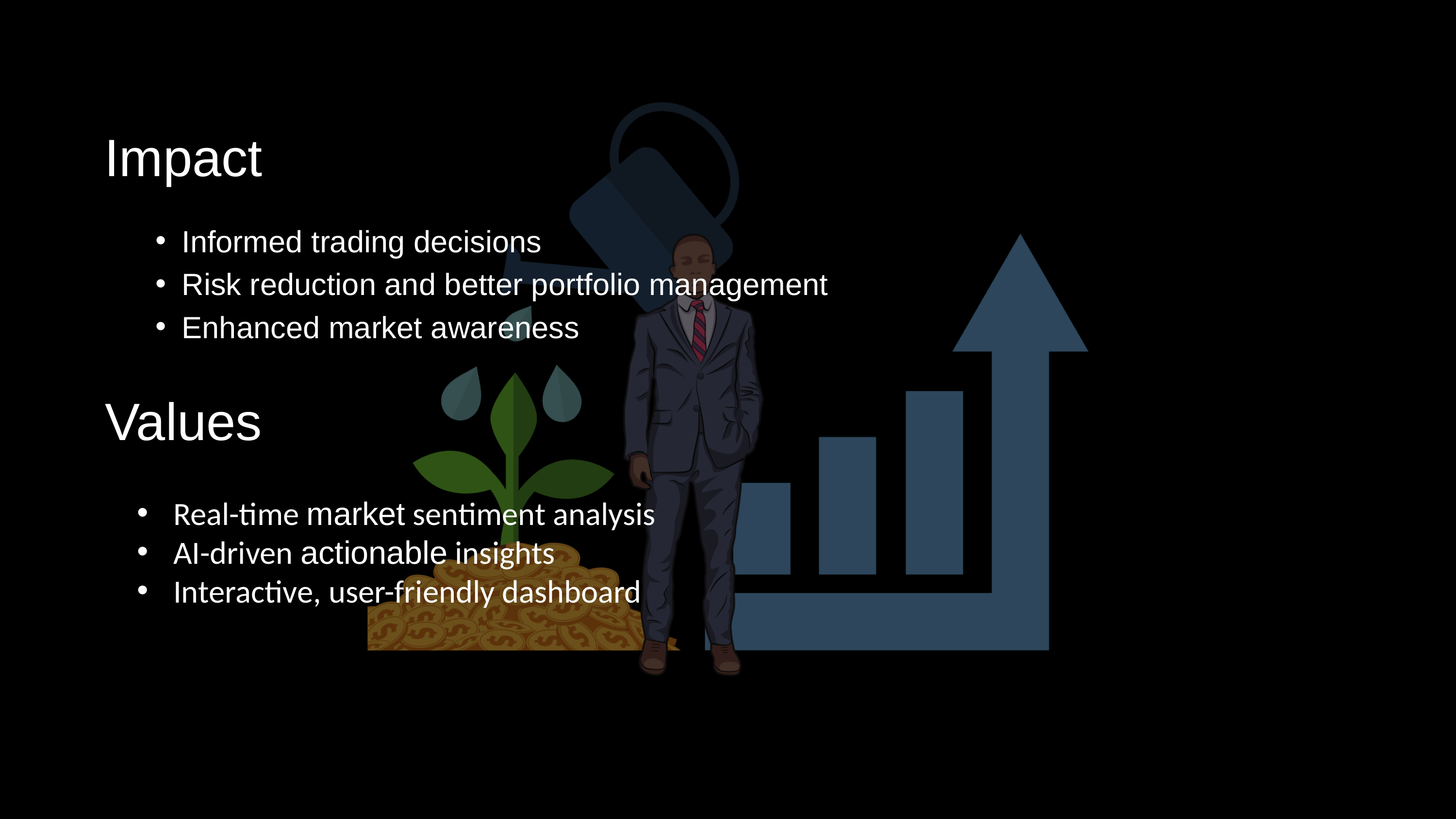

Impact

Informed trading decisions
Risk reduction and better portfolio management
Enhanced market awareness

Values

Real-time market sentiment analysis
AI-driven actionable insights
Interactive, user-friendly dashboard